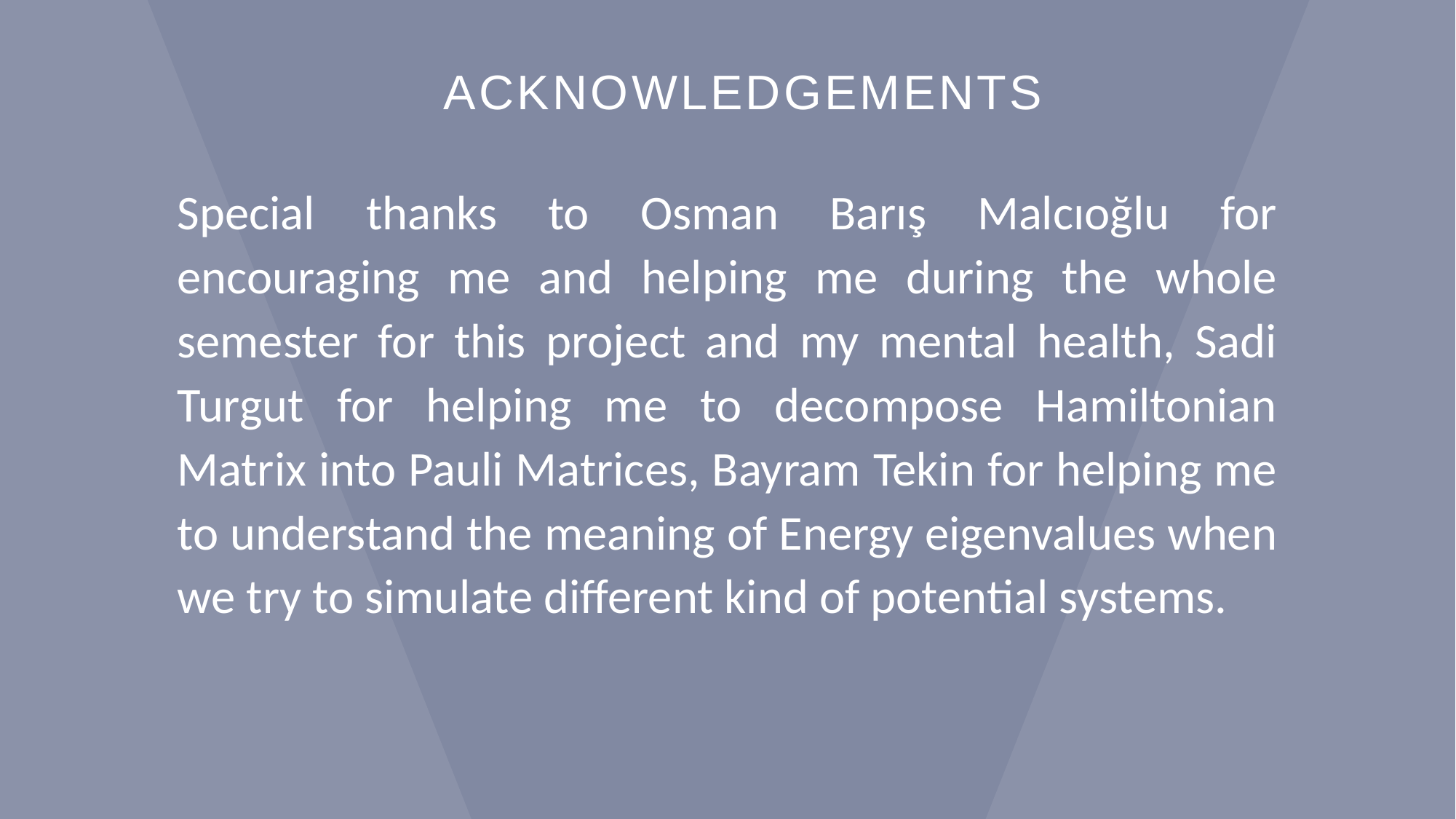

# Acknowledgements
Special thanks to Osman Barış Malcıoğlu for encouraging me and helping me during the whole semester for this project and my mental health, Sadi Turgut for helping me to decompose Hamiltonian Matrix into Pauli Matrices, Bayram Tekin for helping me to understand the meaning of Energy eigenvalues when we try to simulate different kind of potential systems.